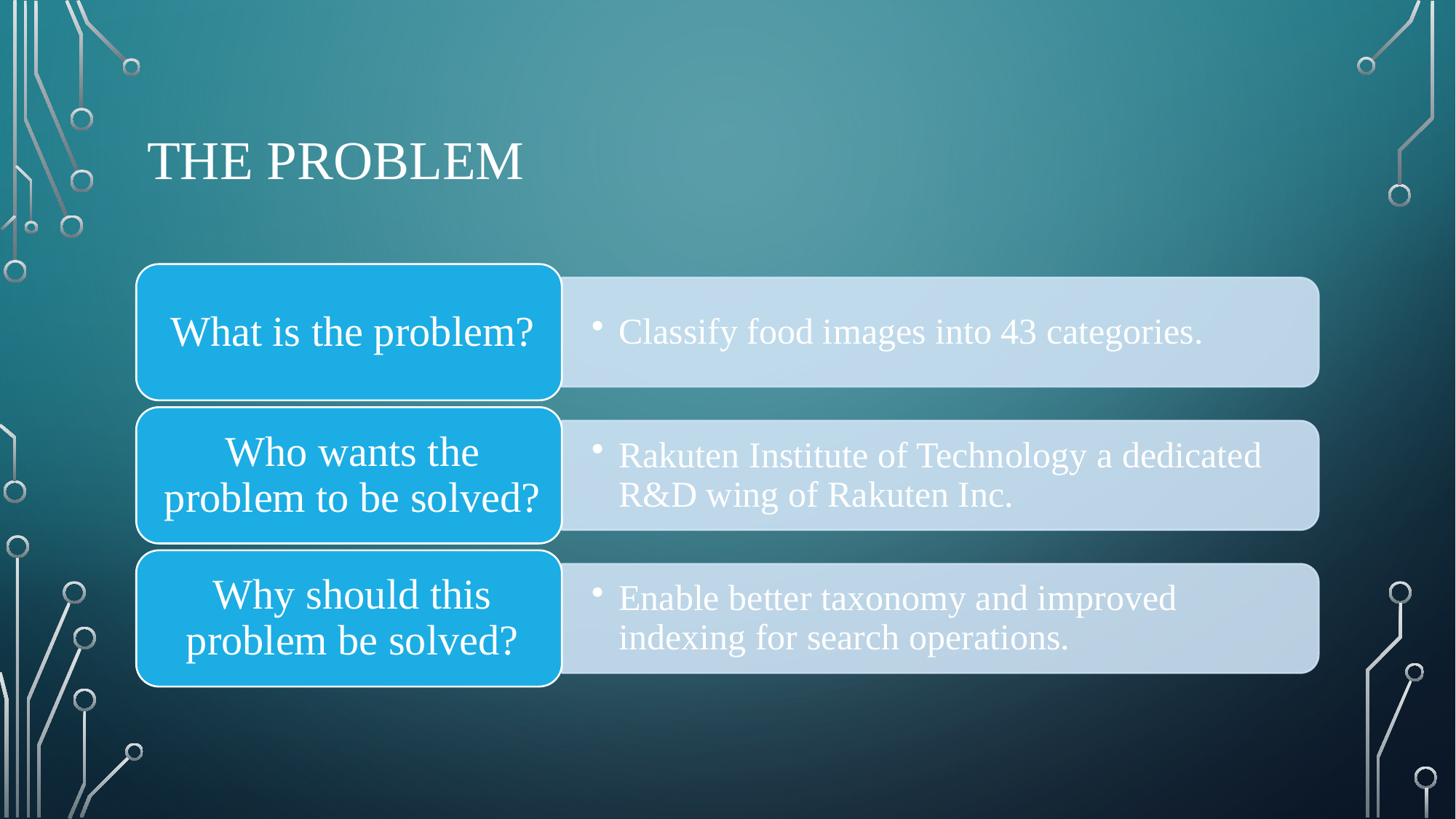

# The Problem
Classify food images into 43 categories.
What is the problem?
Rakuten Institute of Technology a dedicated R&D wing of Rakuten Inc.
Who wants the problem to be solved?
Enable better taxonomy and improved indexing for search operations.
Why should this problem be solved?